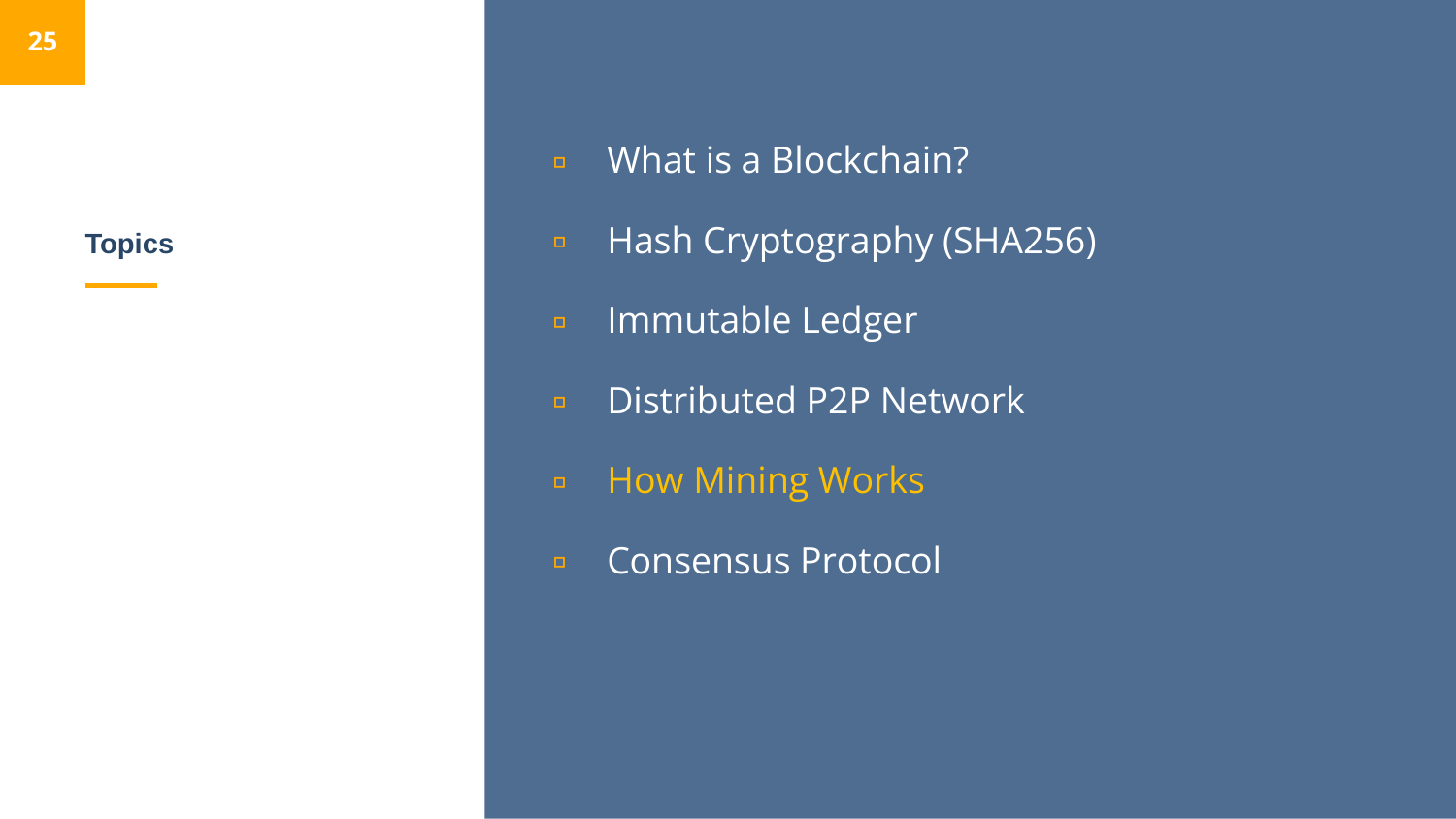

25
What is a Blockchain?
Hash Cryptography (SHA256)
Immutable Ledger
Distributed P2P Network
How Mining Works
Consensus Protocol

# Topics